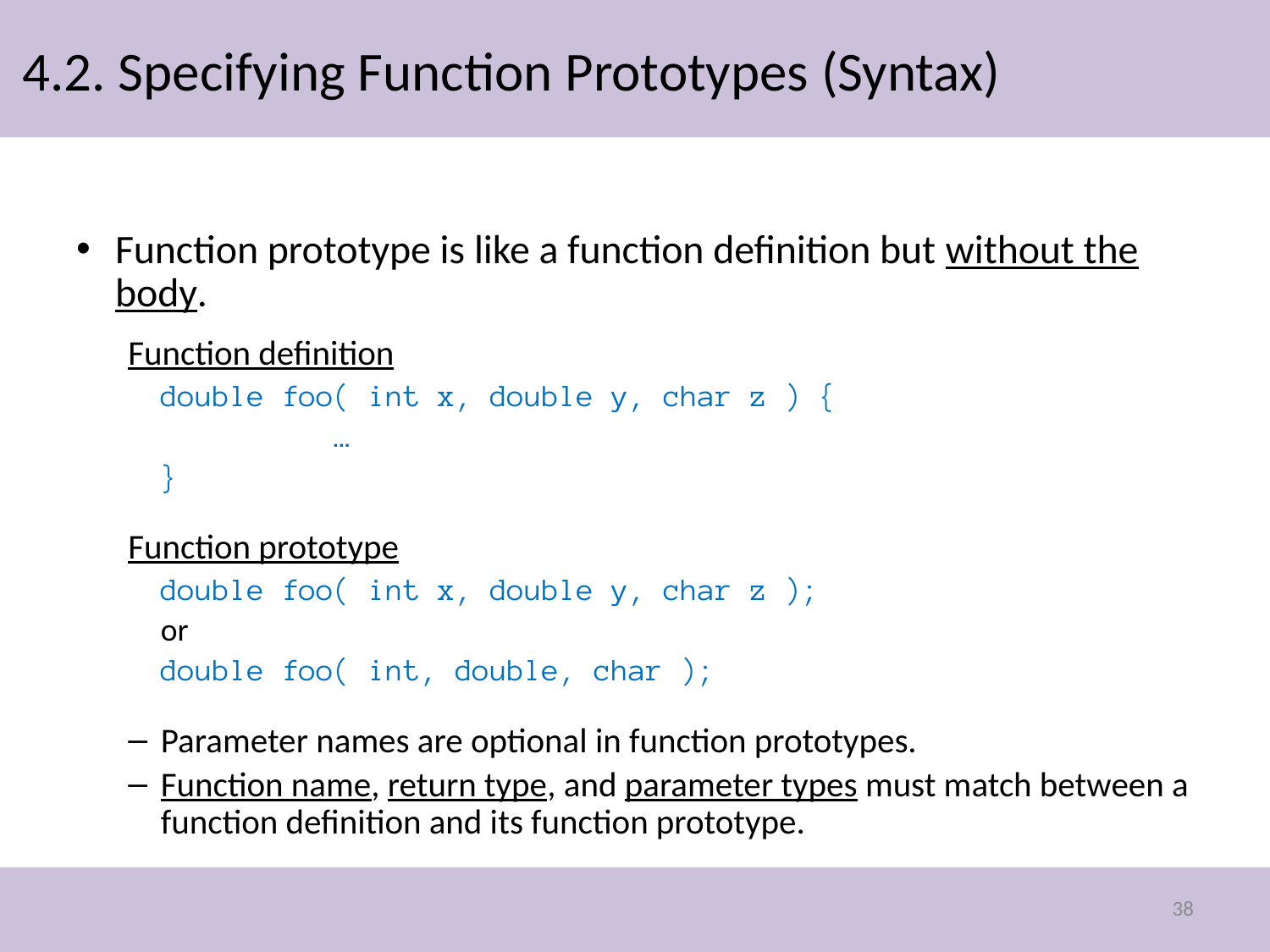

# 4.2. Specifying Function Prototypes (Syntax)
Function prototype is like a function definition but without the body.

Function definition
		double foo( int x, double y, char z ) {
	 	    …
		}

Function prototype
		double foo( int x, double y, char z );
				or
		double foo( int, double, char );

Parameter names are optional in function prototypes.
Function name, return type, and parameter types must match between a function definition and its function prototype.

38